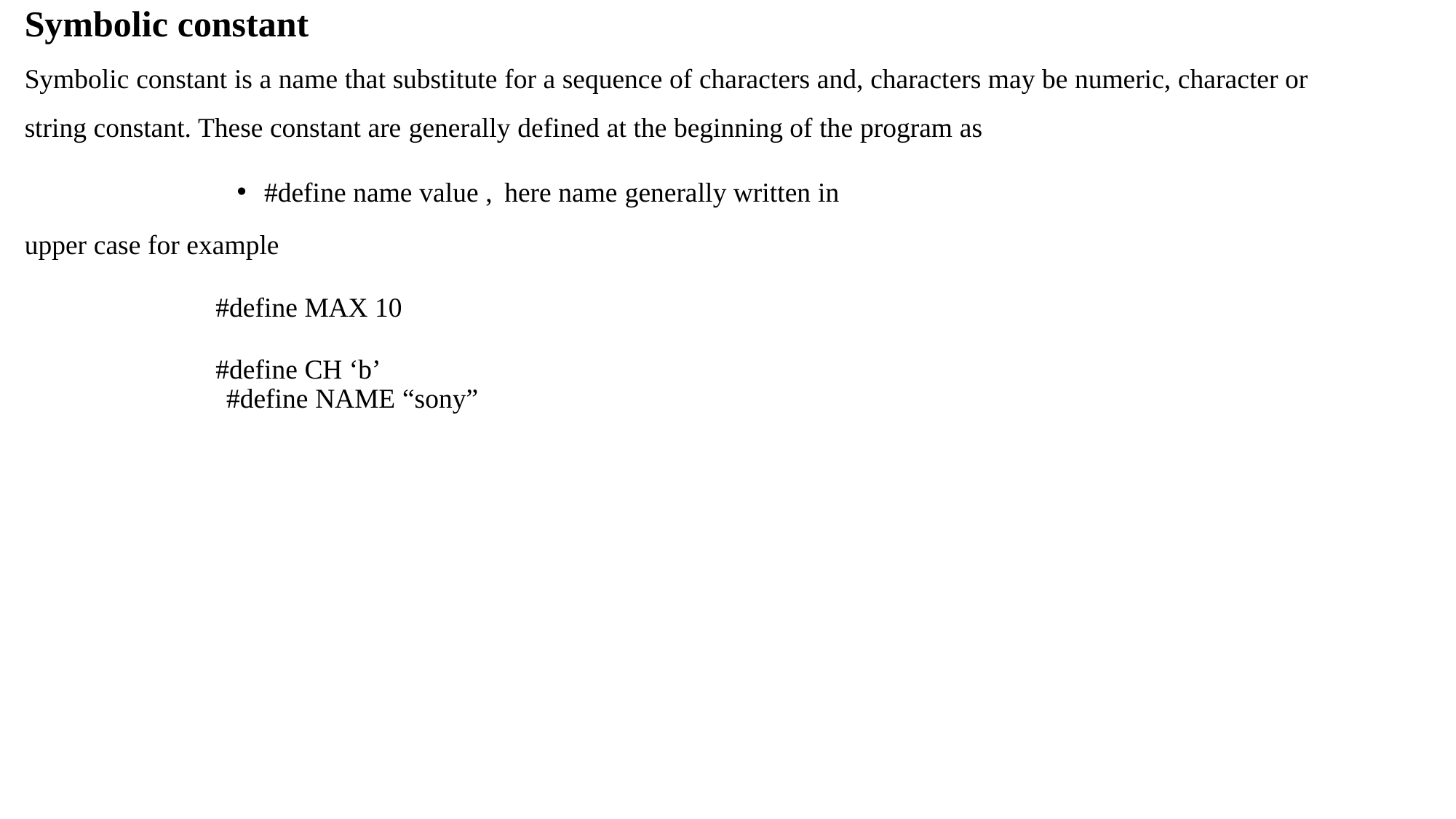

Symbolic constant
Symbolic constant is a name that substitute for a sequence of characters and, characters may be numeric, character or string constant. These constant are generally defined at the beginning of the program as
#define name value , here name generally written in
upper case for example
#define MAX 10
#define CH ‘b’
#define NAME “sony”